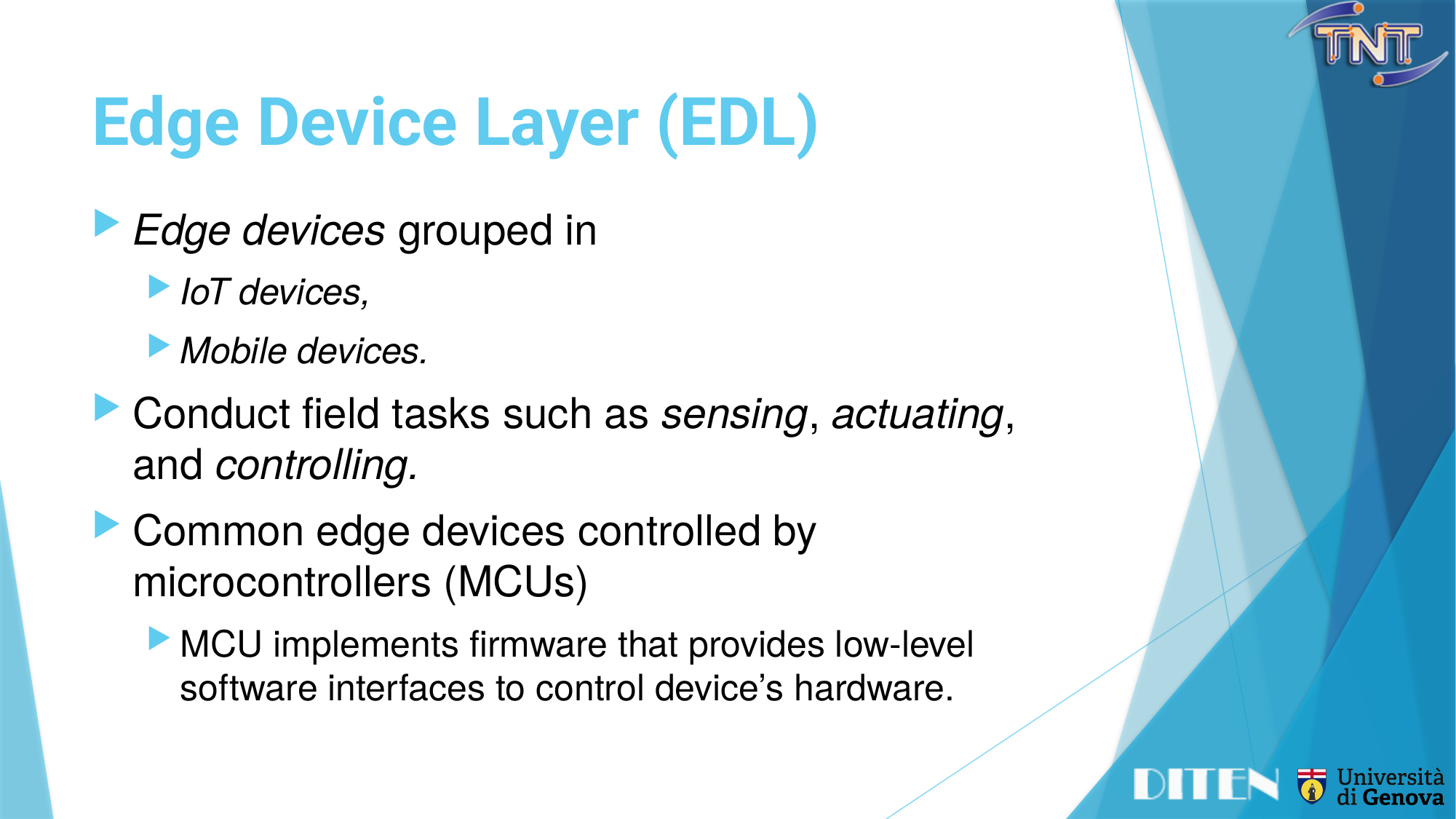

# Edge Device Layer (EDL)
Edge devices grouped in
IoT devices,
Mobile devices.
Conduct field tasks such as sensing, actuating, and controlling.
Common edge devices controlled by microcontrollers (MCUs)
MCU implements firmware that provides low-level software interfaces to control device’s hardware.